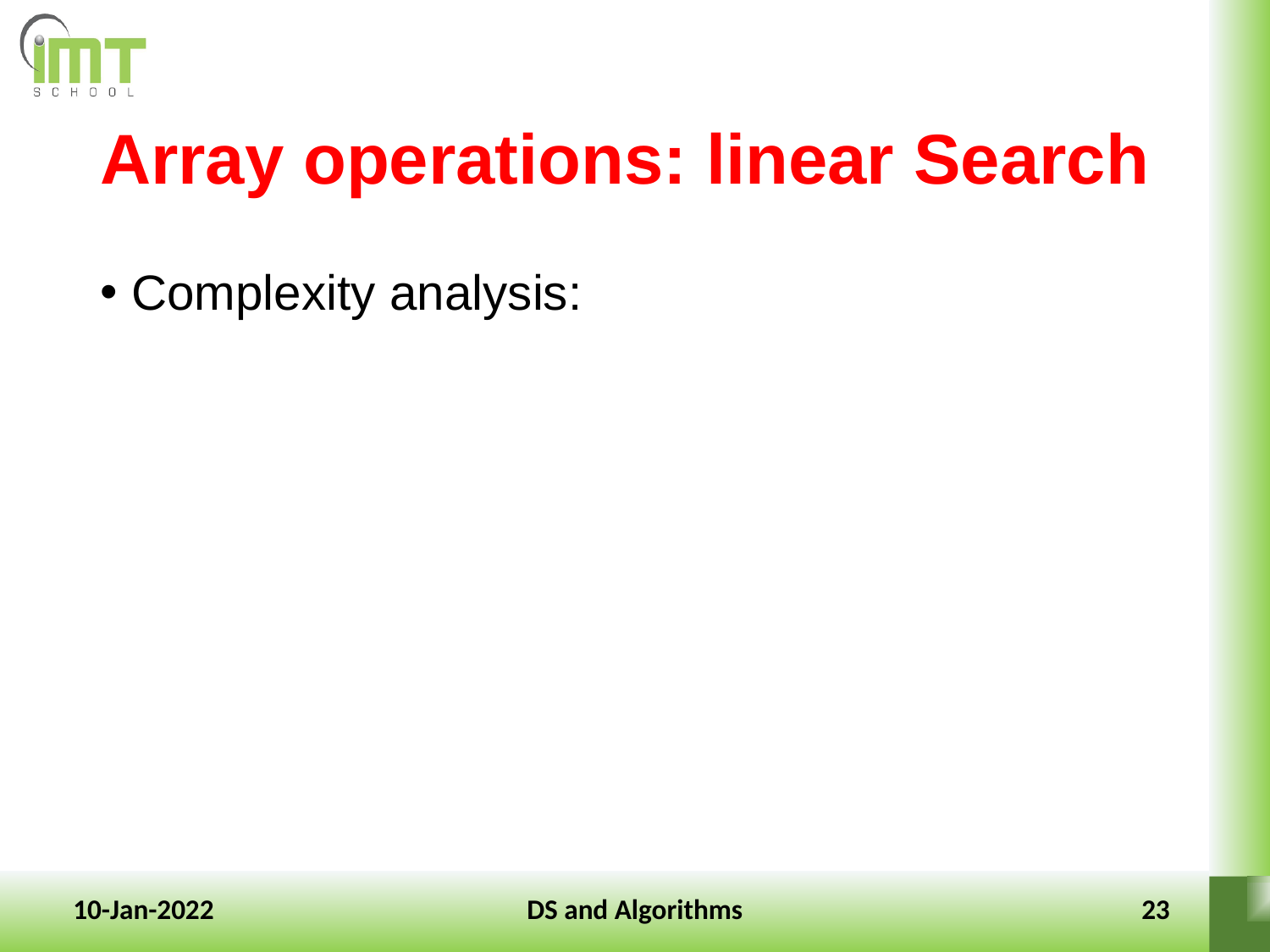

# Array operations: linear Search
Complexity analysis:
10-Jan-2022
DS and Algorithms
23